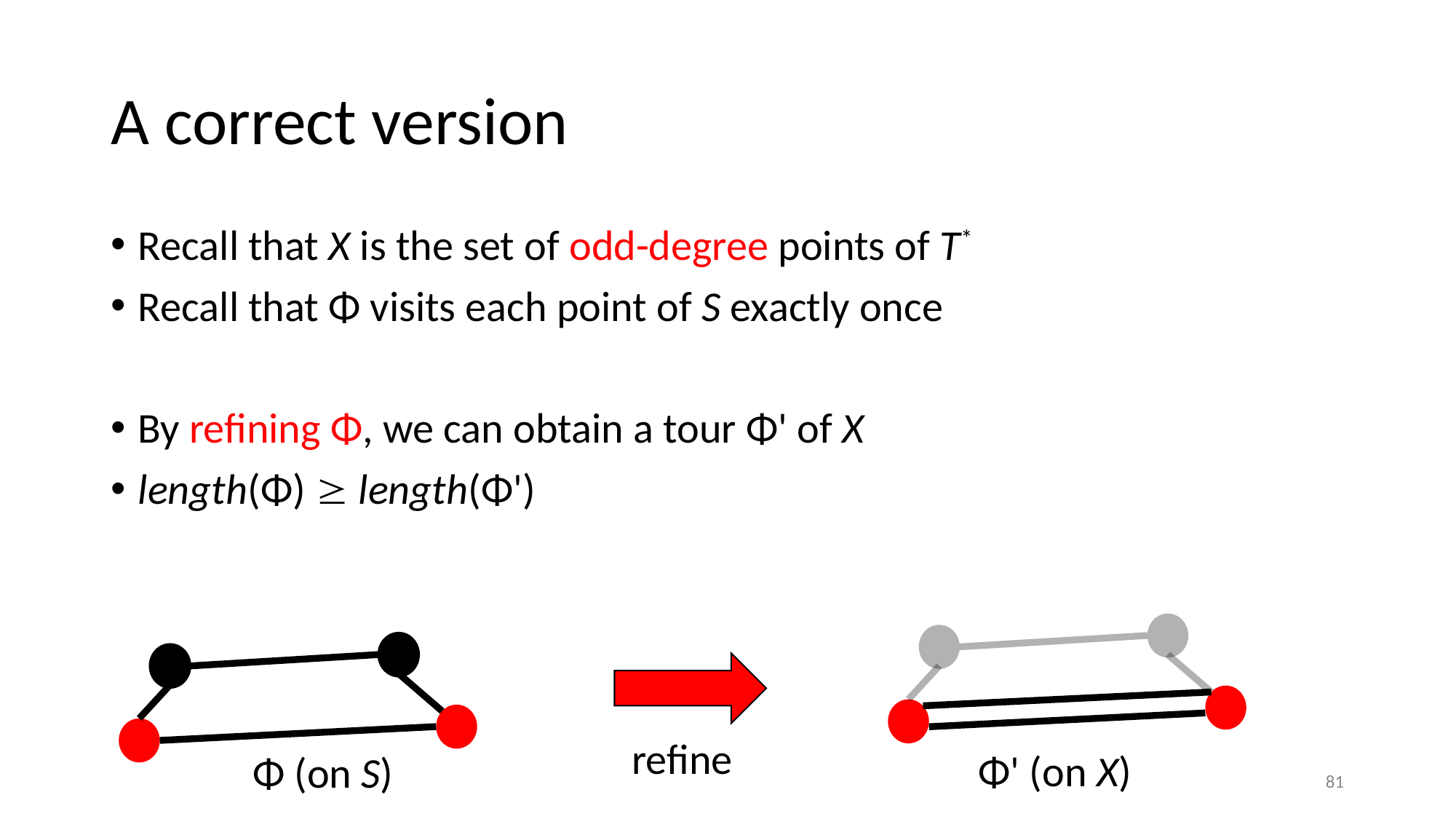

# A correct version
Recall that X is the set of odd-degree points of T*
Recall that Φ visits each point of S exactly once

By refining Φ, we can obtain a tour Φ' of X
length(Φ) ≥ length(Φ')

refine
Φ' (on X)
Φ (on S)
81